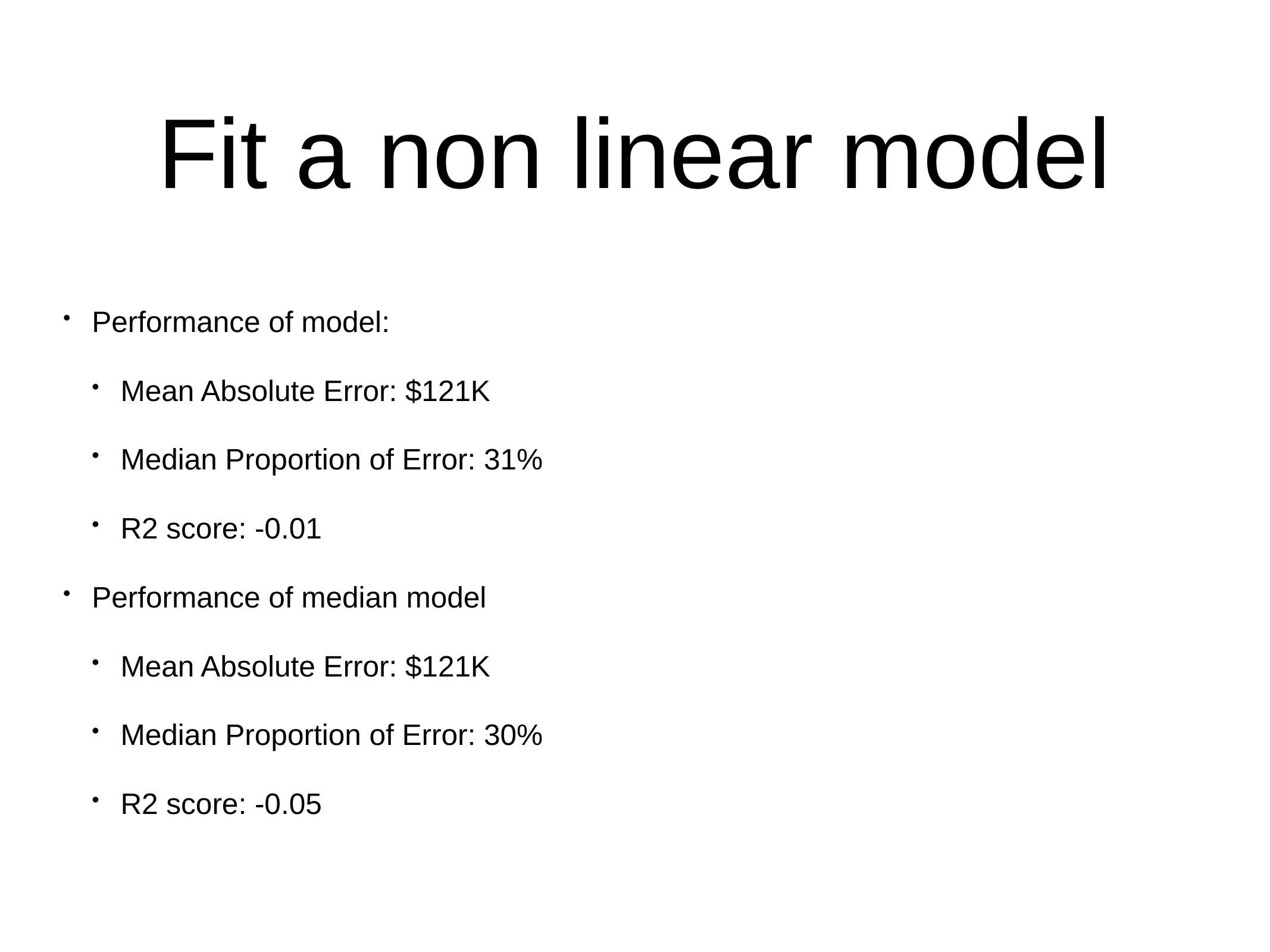

# Fit a non linear model
Performance of model:
Mean Absolute Error: $121K
Median Proportion of Error: 31%
R2 score: -0.01
Performance of median model
Mean Absolute Error: $121K
Median Proportion of Error: 30%
R2 score: -0.05